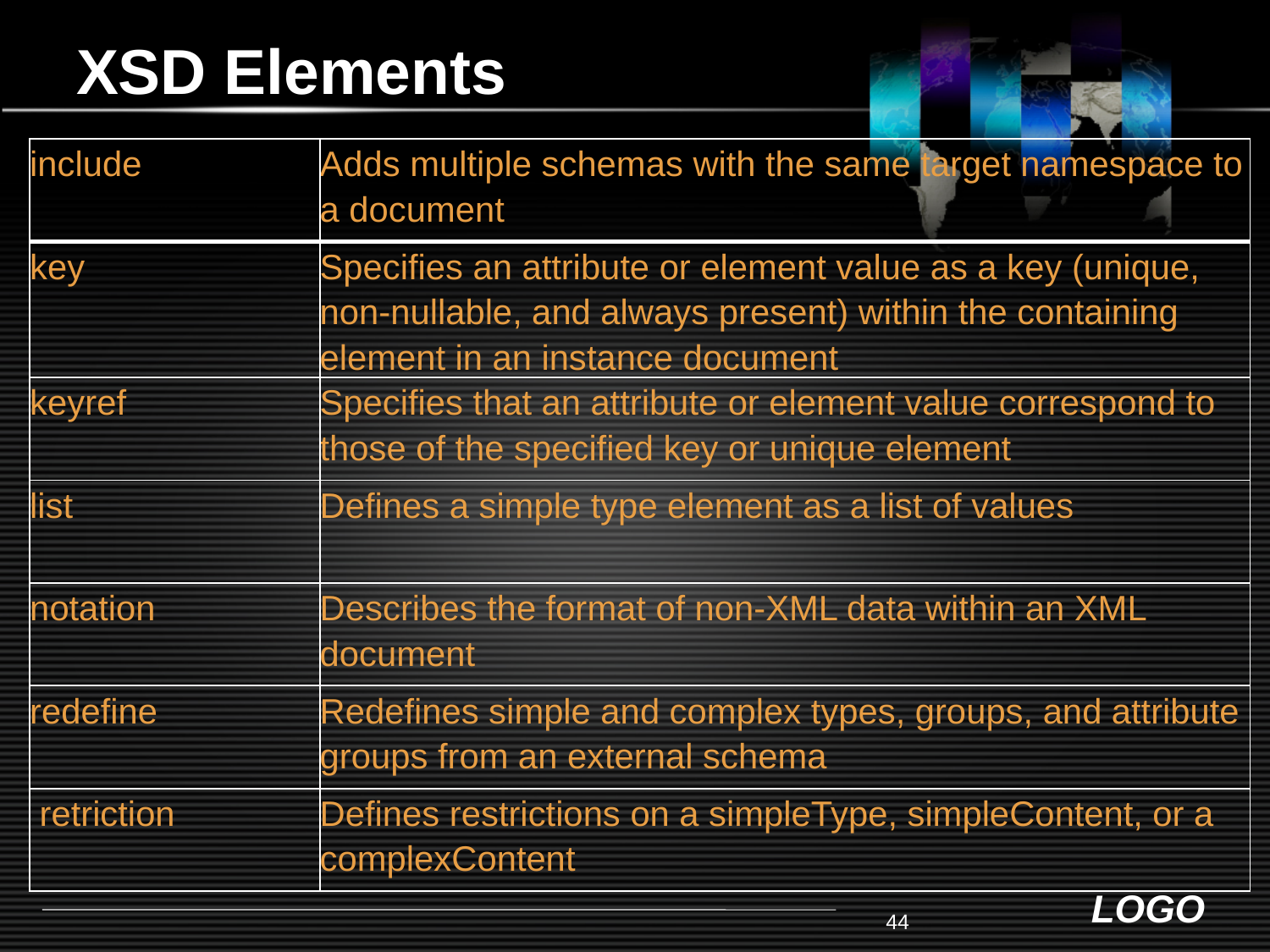

# XSD Elements
| include | Adds multiple schemas with the same target namespace to a document |
| --- | --- |
| key | Specifies an attribute or element value as a key (unique, non-nullable, and always present) within the containing element in an instance document |
| keyref | Specifies that an attribute or element value correspond to those of the specified key or unique element |
| list | Defines a simple type element as a list of values |
| notation | Describes the format of non-XML data within an XML document |
| redefine | Redefines simple and complex types, groups, and attribute groups from an external schema |
| retriction | Defines restrictions on a simpleType, simpleContent, or a complexContent |
44